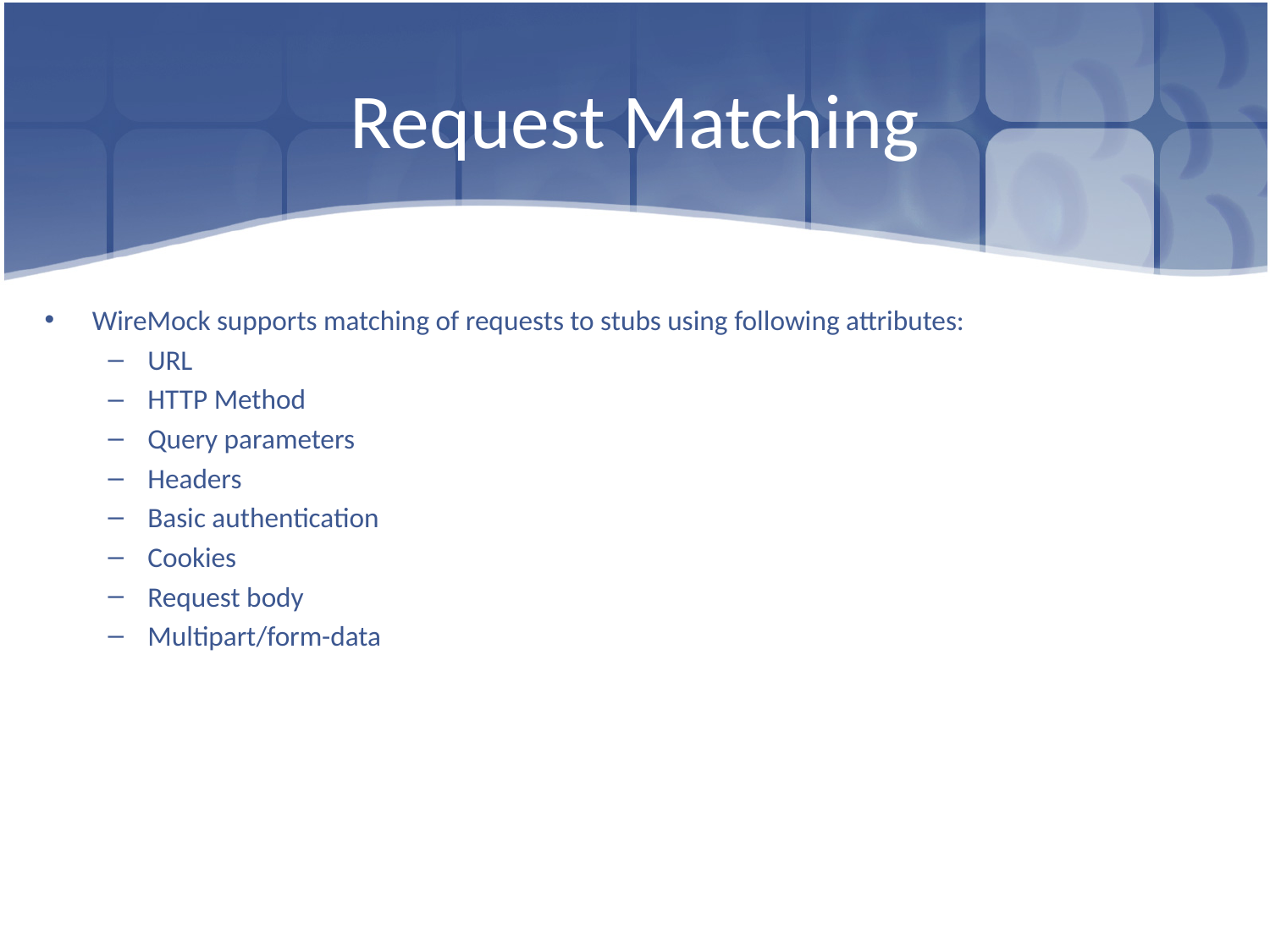

# Request Matching
WireMock supports matching of requests to stubs using following attributes:
URL
HTTP Method
Query parameters
Headers
Basic authentication
Cookies
Request body
Multipart/form-data